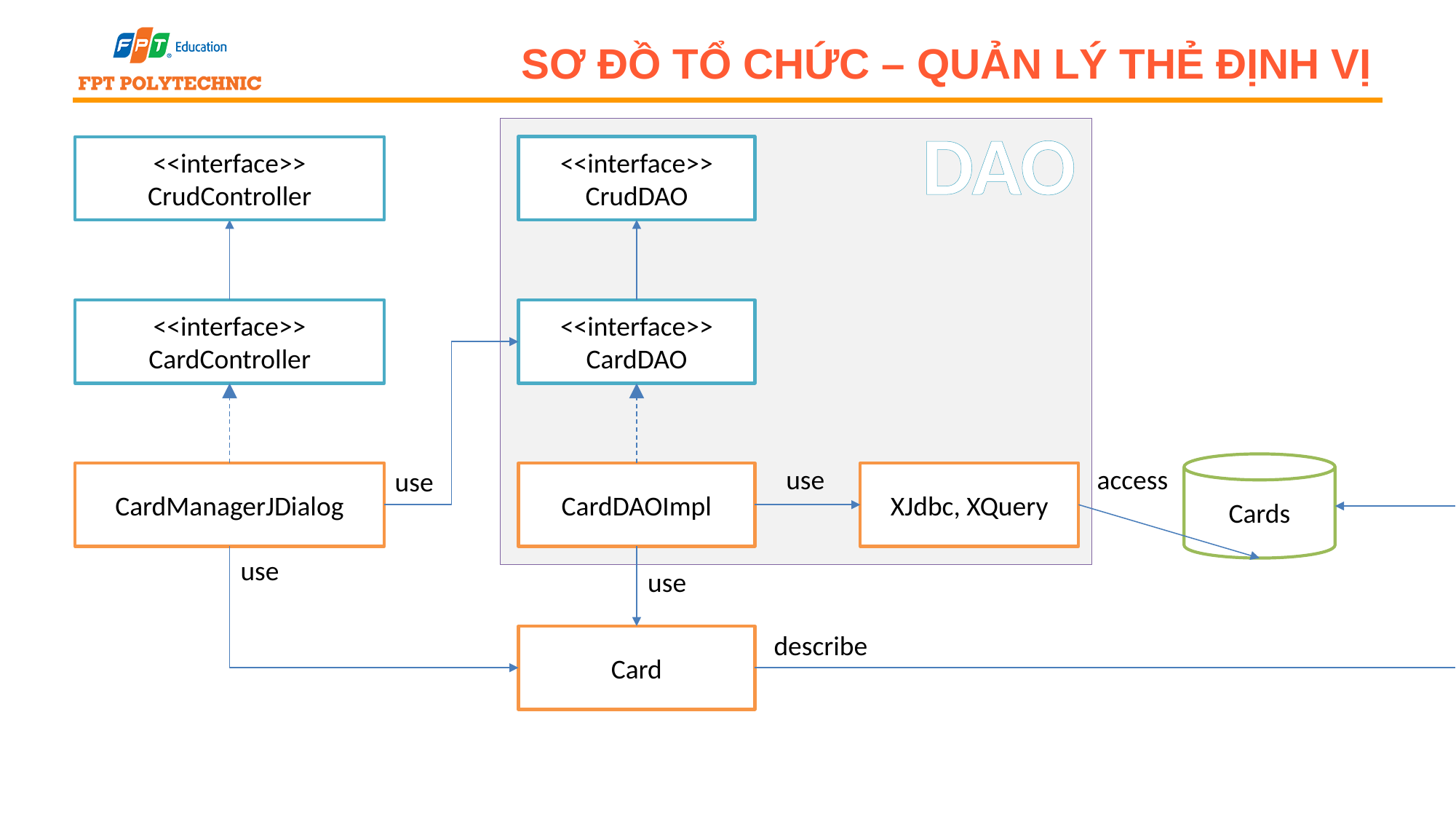

# Sơ đồ tổ chức – Quản lý Thẻ định vị
DAO

<<interface>>
CrudDAO
<<interface>>
CrudController
<<interface>>
CardController
<<interface>>
CardDAO
Cards
use
access
use
CardManagerJDialog
CardDAOImpl
XJdbc, XQuery
use
use
describe
Card